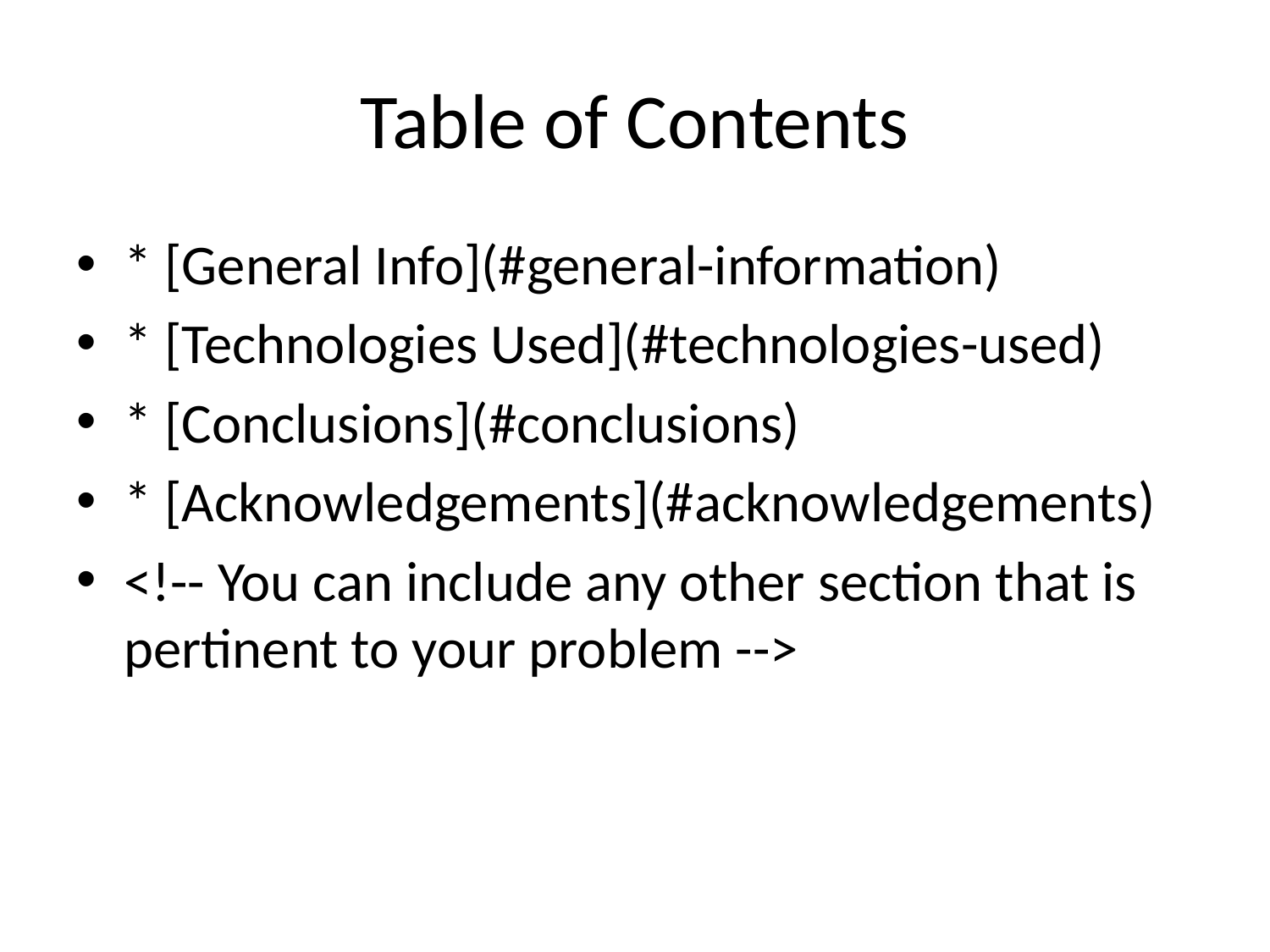

# Table of Contents
* [General Info](#general-information)
* [Technologies Used](#technologies-used)
* [Conclusions](#conclusions)
* [Acknowledgements](#acknowledgements)
<!-- You can include any other section that is pertinent to your problem -->